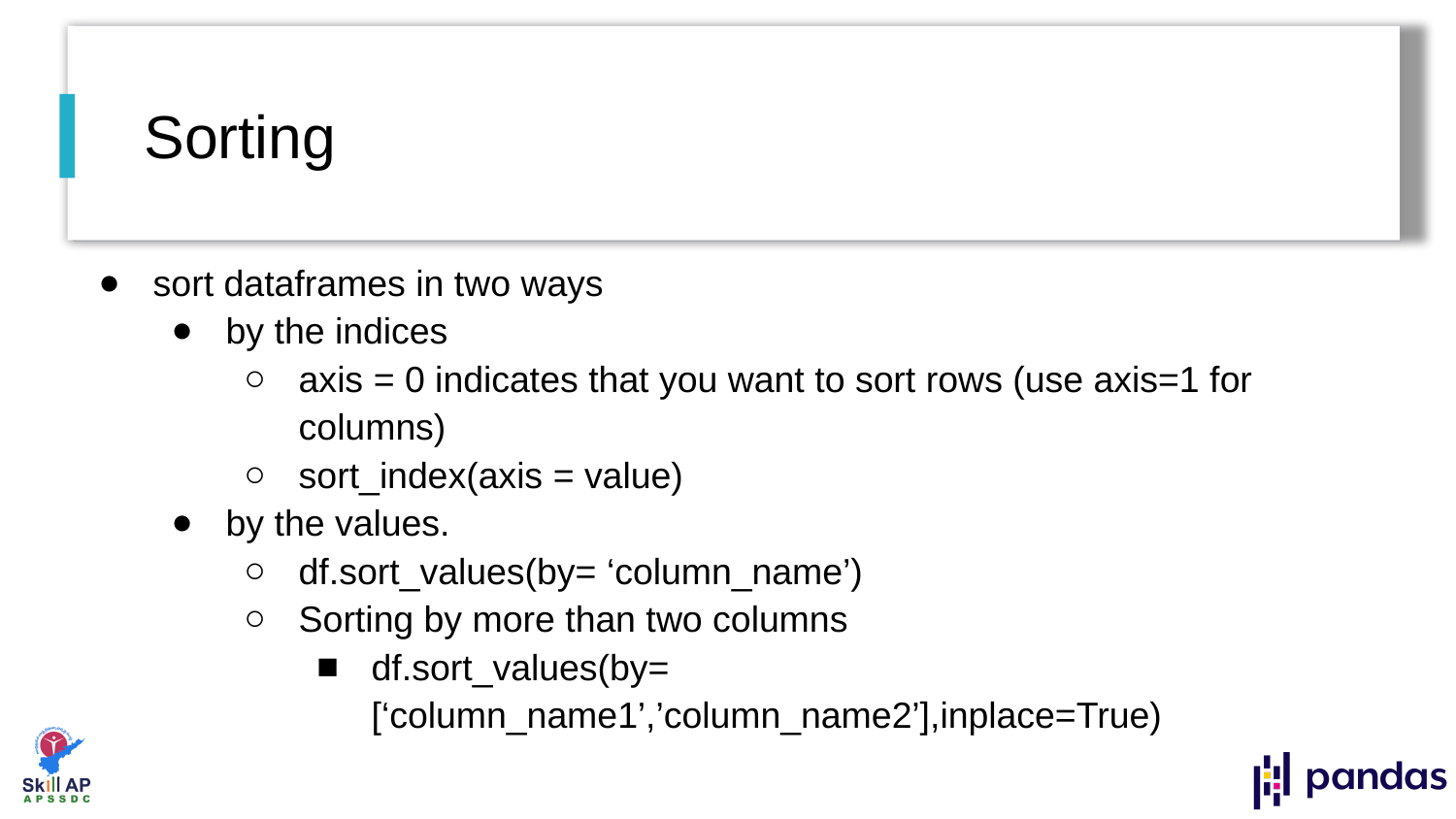

# Sorting

sort dataframes in two ways
by the indices
axis = 0 indicates that you want to sort rows (use axis=1 for columns)
sort_index(axis = value)
by the values.
df.sort_values(by= ‘column_name’)
Sorting by more than two columns
df.sort_values(by= [‘column_name1’,’column_name2’],inplace=True)